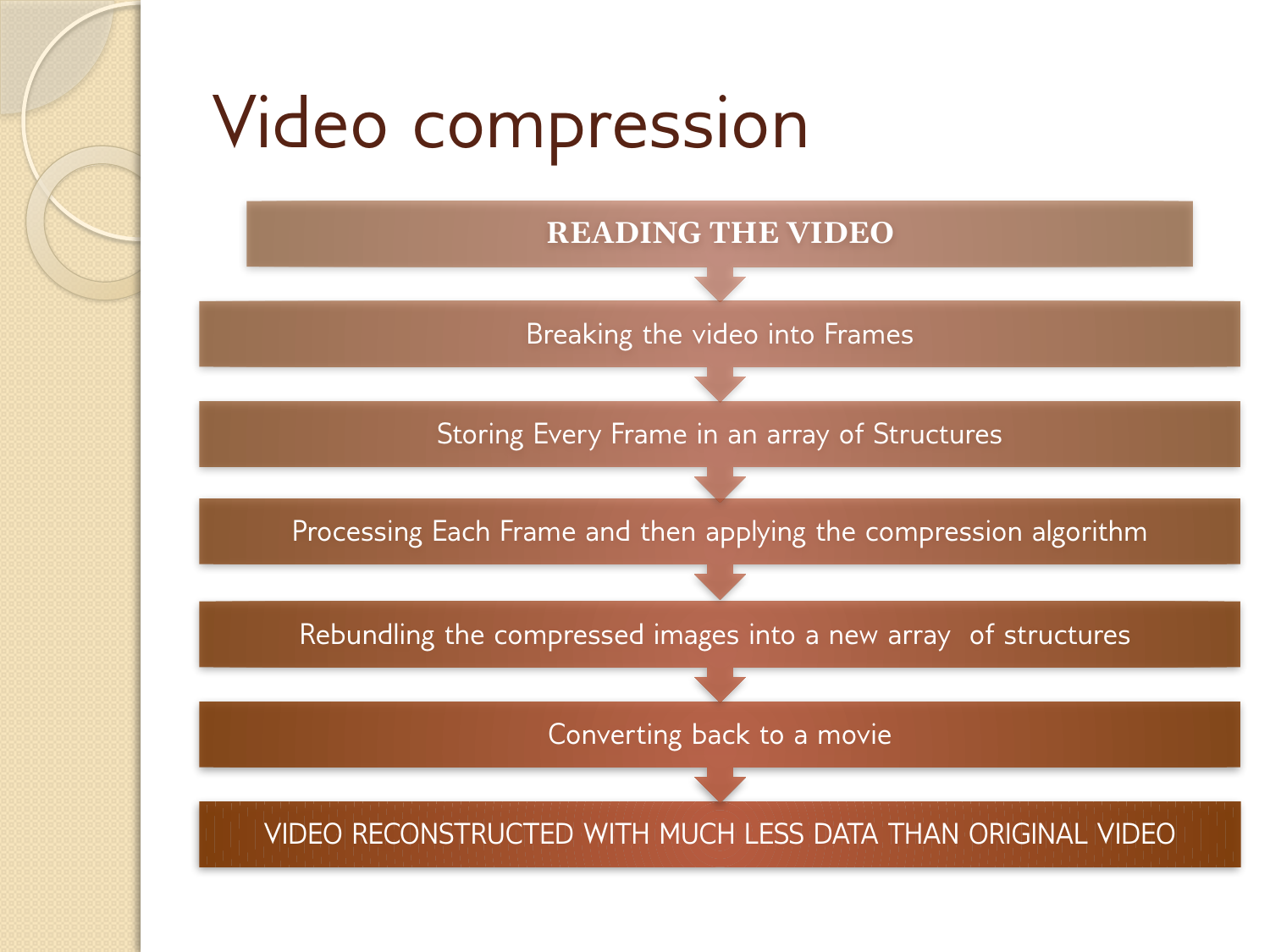

# Video compression
VIDEO RECONSTRUCTED WITH MUCH LESS DATA THAN ORIGINAL VIDEO
Converting back to a movie
Rebundling the compressed images into a new array  of structures
Processing Each Frame and then applying the compression algorithm
Storing Every Frame in an array of Structures
Breaking the video into Frames
READING THE VIDEO